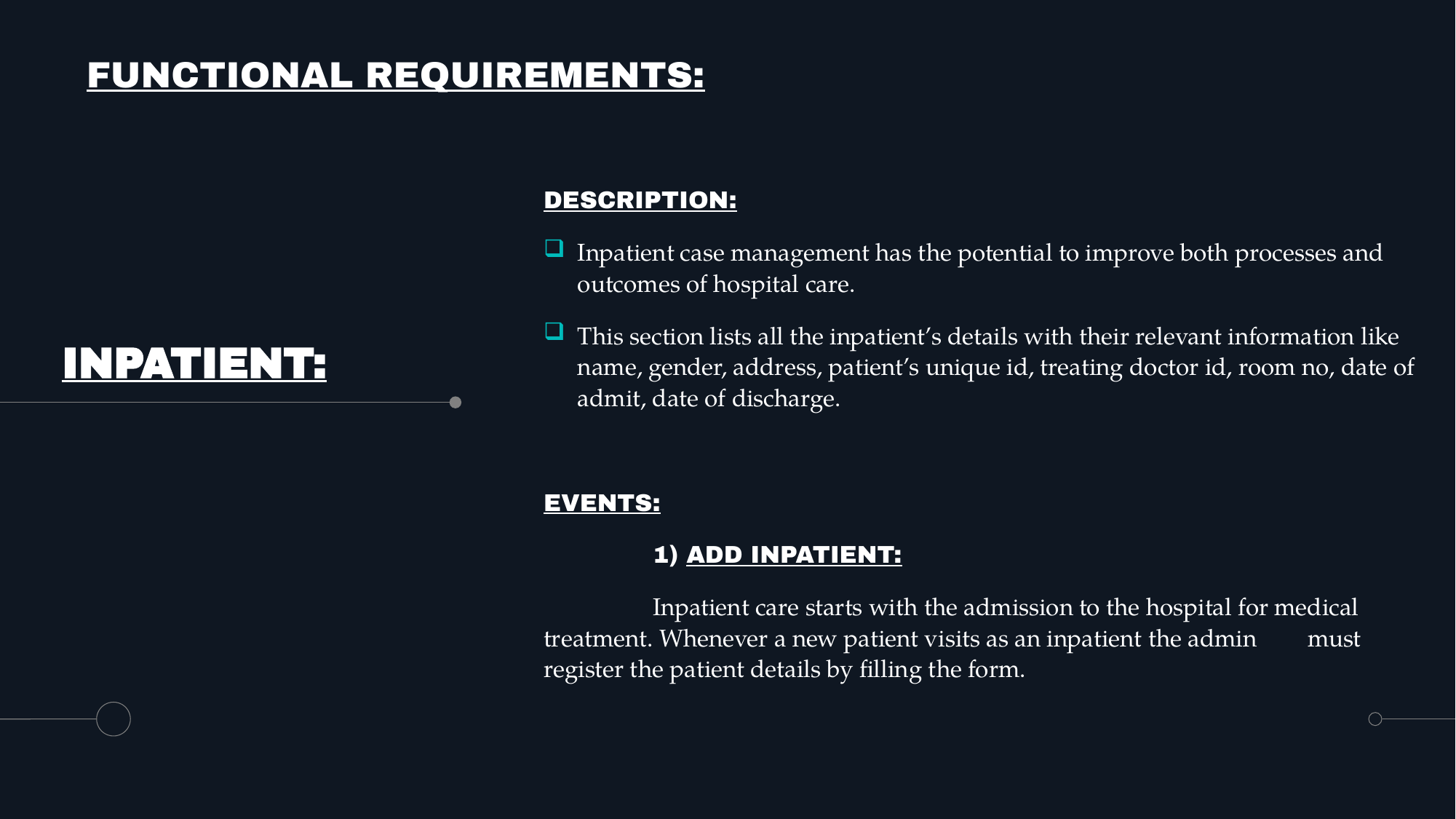

FUNCTIONAL REQUIREMENTS:

DESCRIPTION:
Inpatient case management has the potential to improve both processes and outcomes of hospital care.
This section lists all the inpatient’s details with their relevant information like name, gender, address, patient’s unique id, treating doctor id, room no, date of admit, date of discharge.

EVENTS:
	1) ADD INPATIENT:
	Inpatient care starts with the admission to the hospital for medical 	treatment. Whenever a new patient visits as an inpatient the admin 	must register the patient details by filling the form.

# INPATIENT: